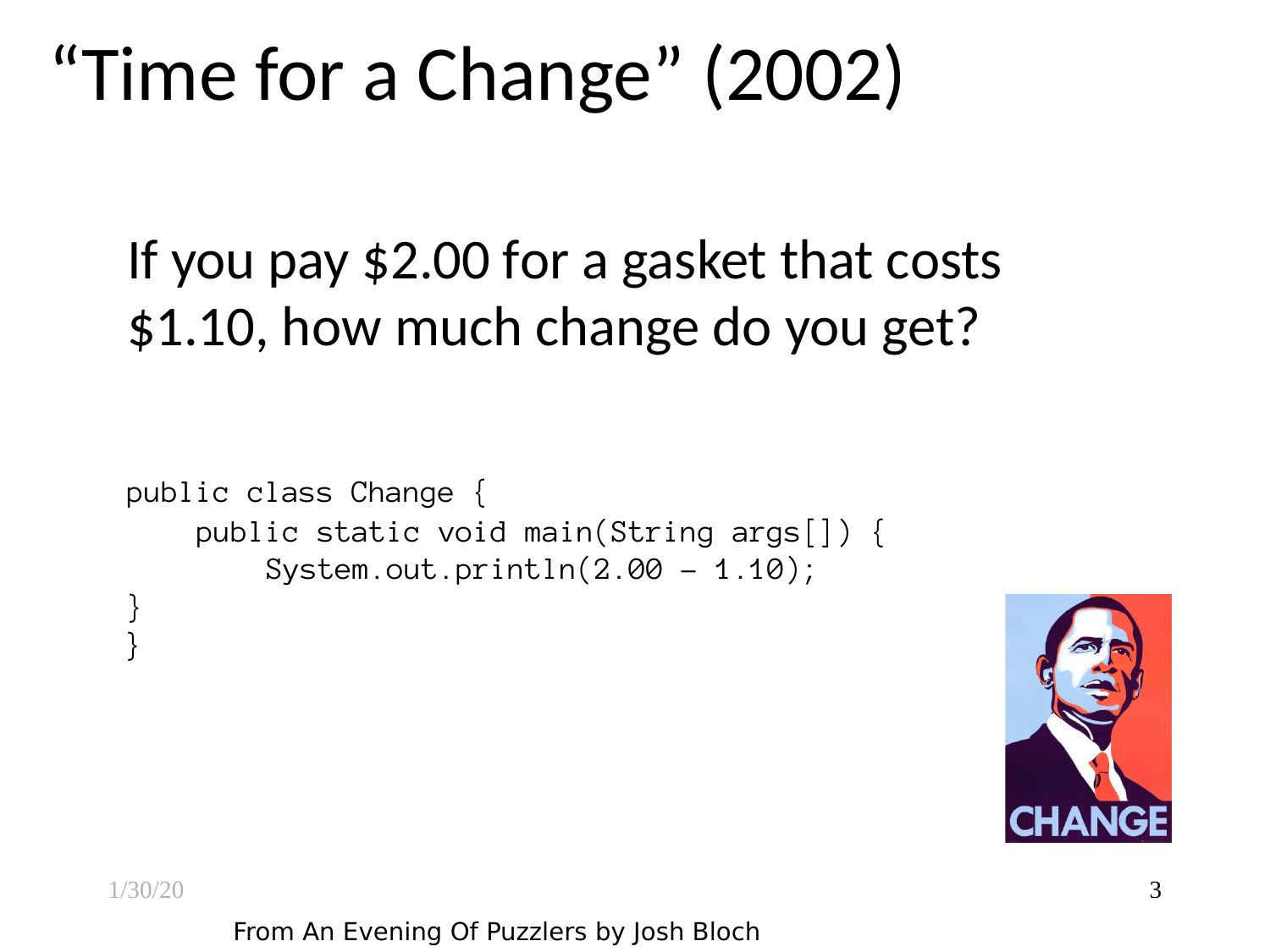

# “Time for a Change” (2002)
If you pay $2.00 for a gasket that costs
$1.10, how much change do you get?
public class Change {
public static void main(String args[]) { System.out.println(2.00 - 1.10);
}
}

1/30/20
3
From An Evening Of Puzzlers by Josh Bloch